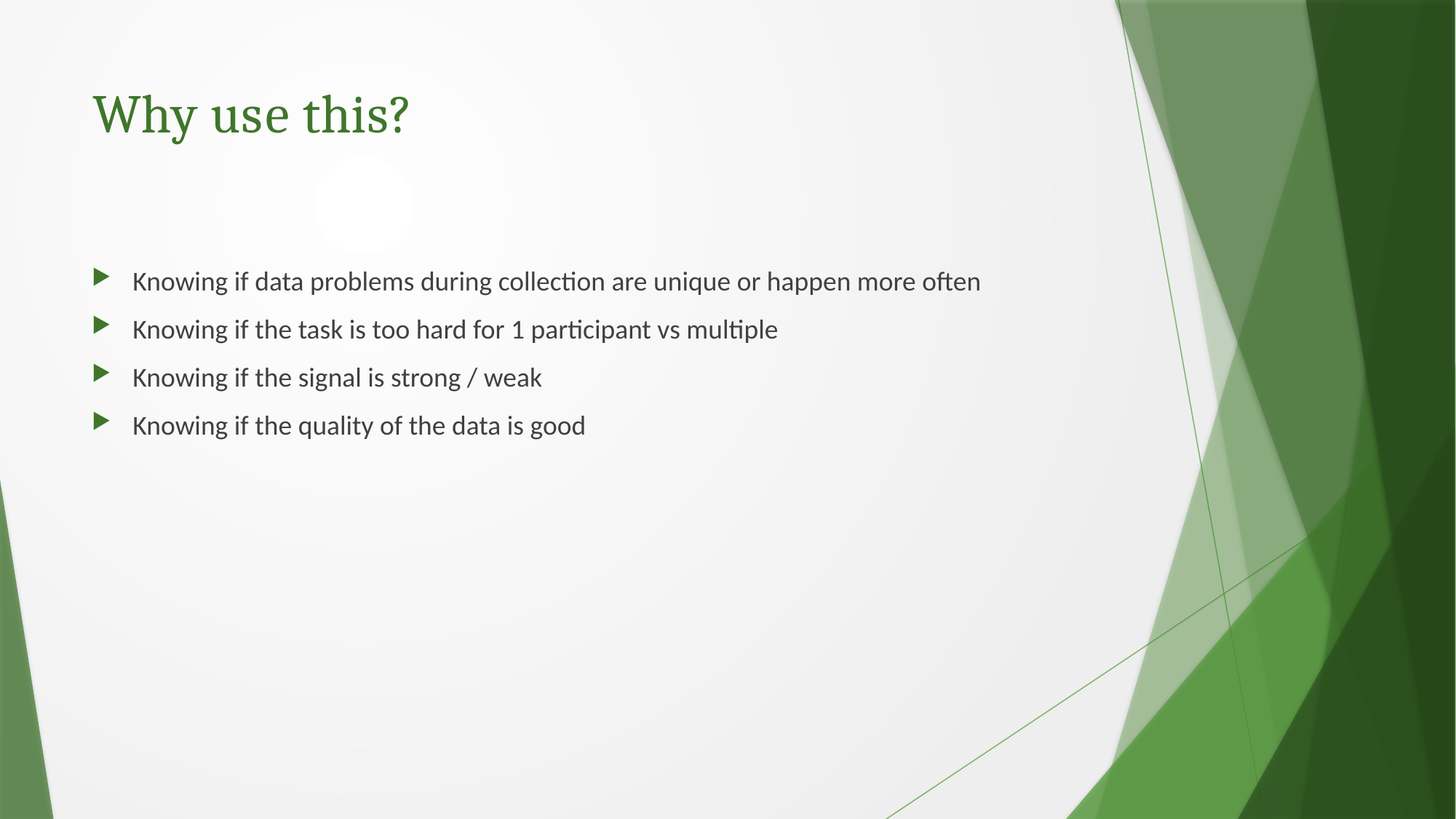

# Why use this?
Knowing if data problems during collection are unique or happen more often
Knowing if the task is too hard for 1 participant vs multiple
Knowing if the signal is strong / weak
Knowing if the quality of the data is good